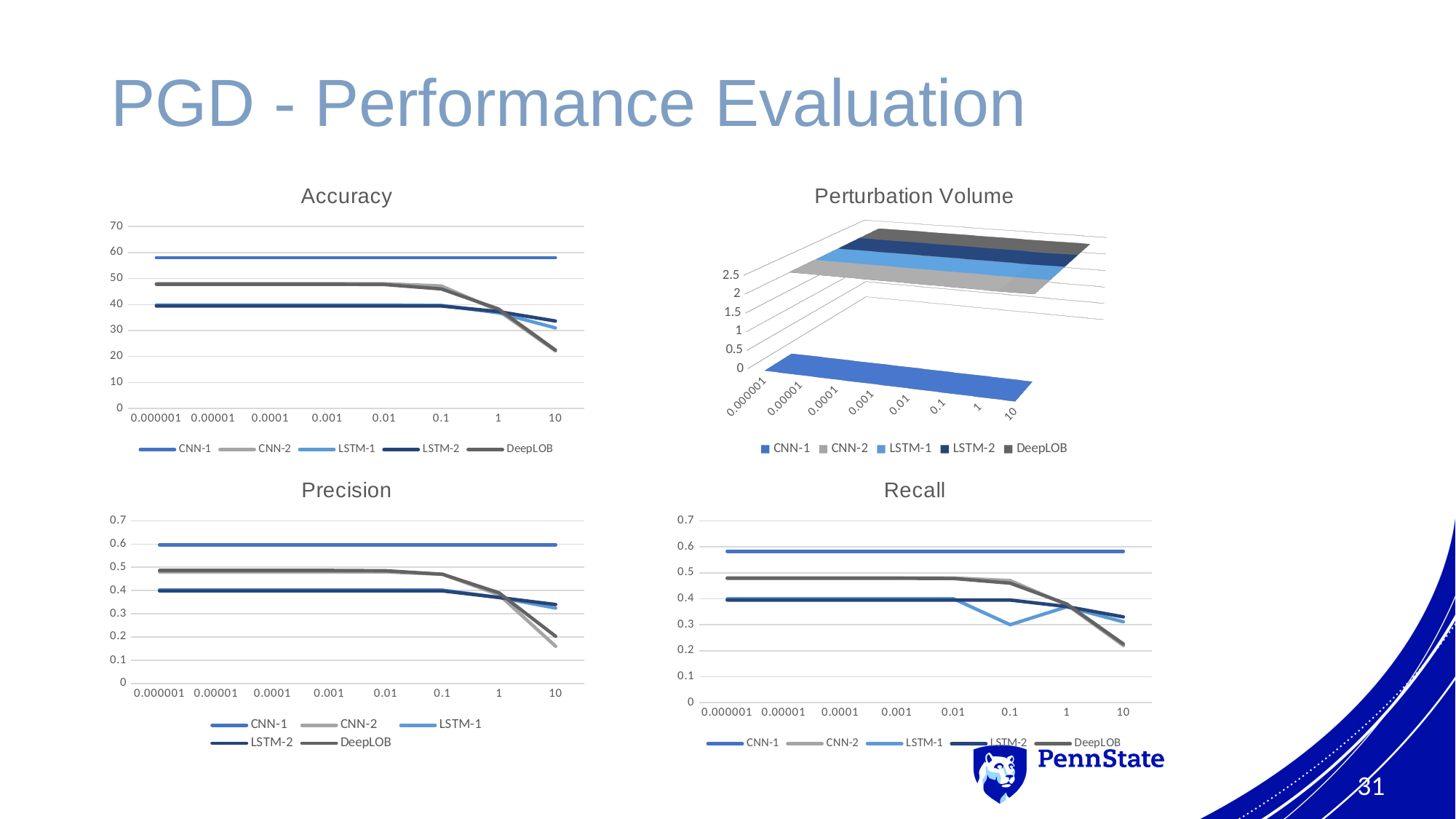

# PGD - Performance Evaluation

[unsupported chart]

### Chart: Accuracy

| Category |  |  |  |  |  |
|---|---|---|---|---|---|
| 9.9999999999999995E-7 | 58.06 | 48.02 | 39.85 | 39.44 | 47.8 |
| 1.0000000000000001E-5 | 58.06 | 48.02 | 39.85 | 39.44 | 47.8 |
| 1E-4 | 58.06 | 48.02 | 39.85 | 39.44 | 47.8 |
| 1E-3 | 58.06 | 48.02 | 39.84 | 39.44 | 47.8 |
| 0.01 | 58.06 | 48.02 | 39.84 | 39.44 | 47.7 |
| 0.1 | 58.06 | 47.13 | 39.67 | 39.44 | 46.0 |
| 1 | 58.06 | 37.65 | 36.84 | 37.3 | 38.3 |
| 10 | 58.06 | 22.15 | 31.0 | 33.65 | 22.46 |

### Chart: Precision

| Category |  |  |  |  |  |
|---|---|---|---|---|---|
| 9.9999999999999995E-7 | 0.5965 | 0.48 | 0.403 | 0.3985 | 0.4866 |
| 1.0000000000000001E-5 | 0.5965 | 0.48 | 0.403 | 0.3985 | 0.4866 |
| 1E-4 | 0.5965 | 0.48 | 0.403 | 0.3985 | 0.4866 |
| 1E-3 | 0.5965 | 0.48 | 0.403 | 0.3985 | 0.4866 |
| 0.01 | 0.5965 | 0.48 | 0.403 | 0.3985 | 0.485 |
| 0.1 | 0.5965 | 0.47 | 0.402 | 0.3985 | 0.47 |
| 1 | 0.5965 | 0.3819 | 0.37 | 0.37 | 0.39 |
| 10 | 0.5965 | 0.16 | 0.3244 | 0.34 | 0.203 |

### Chart: Recall

| Category |  |  |  |  |  |
|---|---|---|---|---|---|
| 9.9999999999999995E-7 | 0.5826 | 0.48 | 0.4 | 0.395 | 0.479 |
| 1.0000000000000001E-5 | 0.5826 | 0.48 | 0.4 | 0.395 | 0.479 |
| 1E-4 | 0.5826 | 0.48 | 0.4 | 0.395 | 0.479 |
| 1E-3 | 0.5826 | 0.48 | 0.4 | 0.395 | 0.479 |
| 0.01 | 0.5826 | 0.48 | 0.4 | 0.395 | 0.478 |
| 0.1 | 0.5826 | 0.47 | 0.3 | 0.395 | 0.46 |
| 1 | 0.5826 | 0.3769 | 0.369 | 0.37 | 0.38 |
| 10 | 0.5826 | 0.22 | 0.311 | 0.33 | 0.226 |